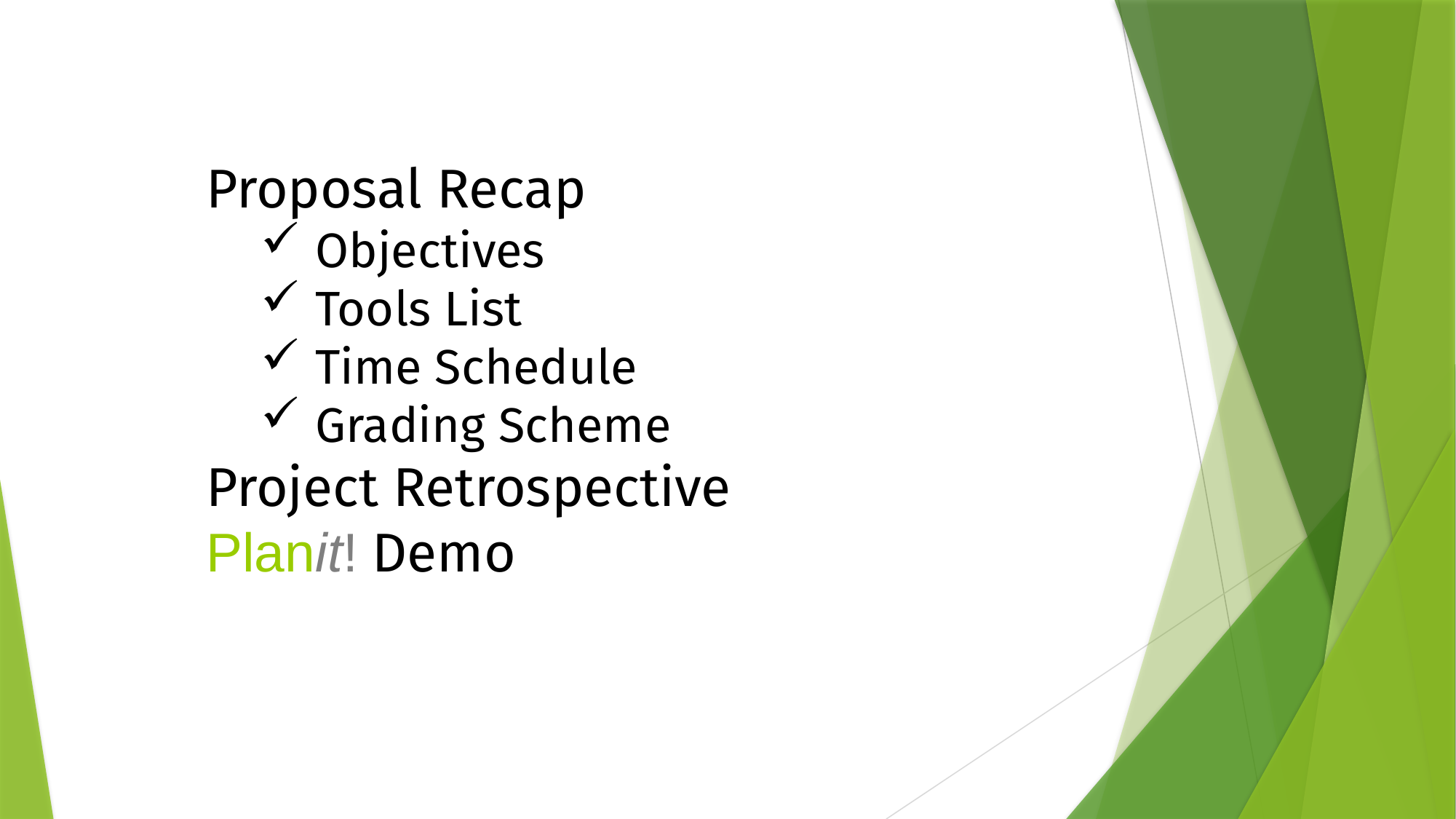

Proposal Recap
Objectives
Tools List
Time Schedule
Grading Scheme
Project Retrospective
Planit! Demo